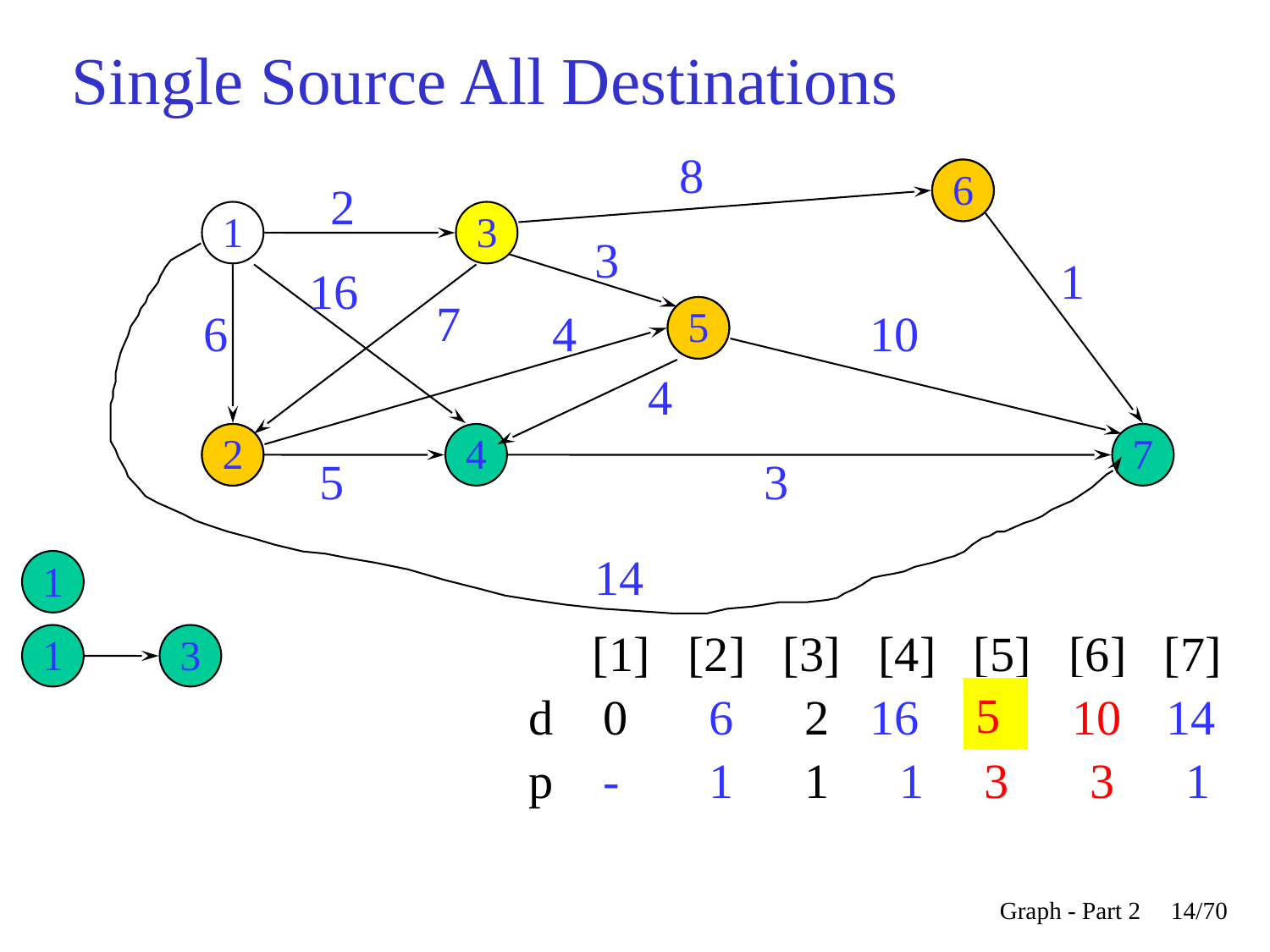

Single Source All Destinations
8
6
6

2

1
3

3

1
16

7
5
5
6
4
10

4
2
2
4
7

5
3

14
1

[1]
[2]
[3]
[4]
[5]
[6]
[7]
1
3

5

d
0
6
2
16
5
-
10
-
14

p
-
1
1
1
3
-
-
3
1
Graph - Part 2
14/70